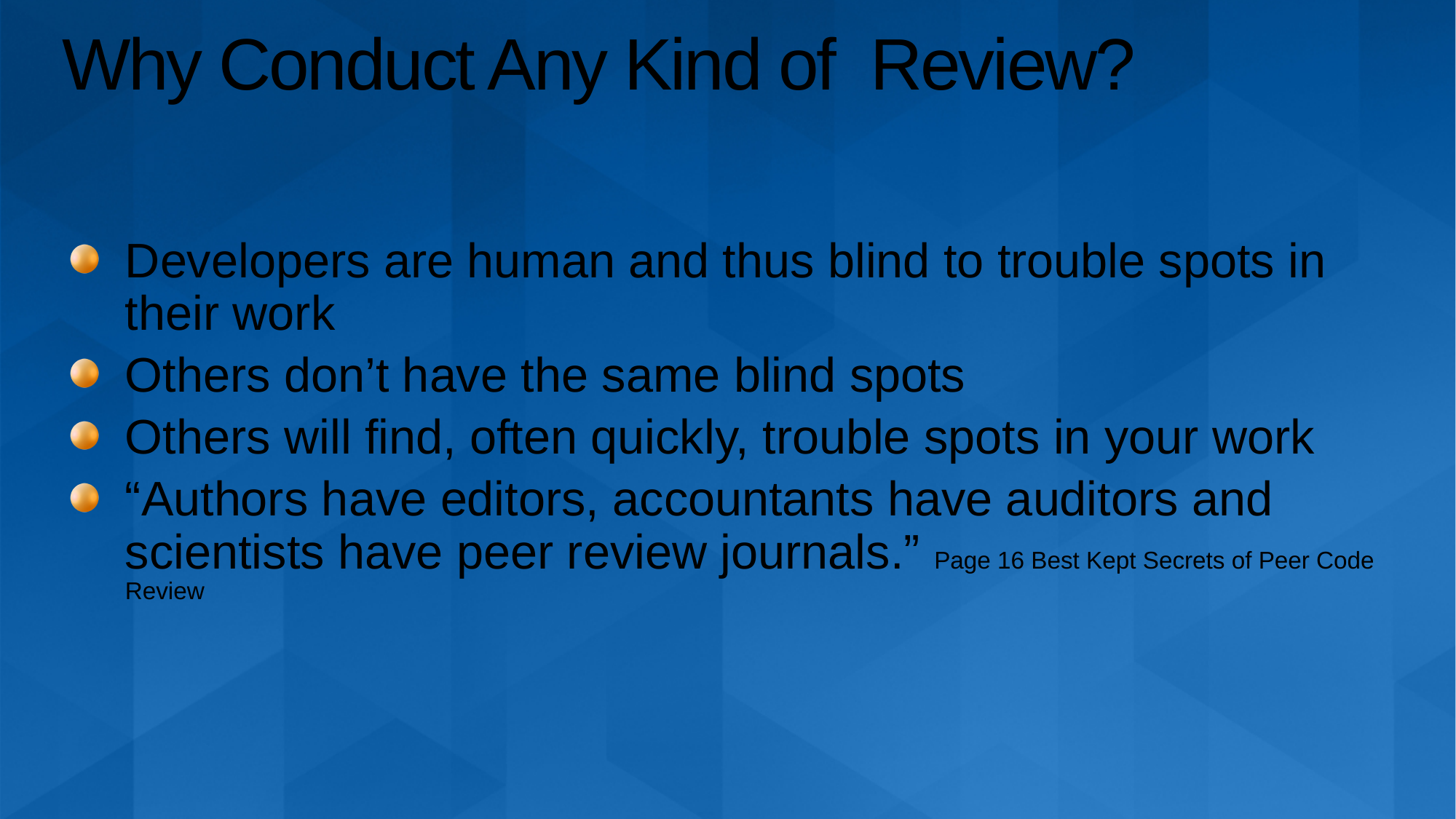

# Why Conduct Any Kind of  Review?
Developers are human and thus blind to trouble spots in their work
Others don’t have the same blind spots
Others will find, often quickly, trouble spots in your work
“Authors have editors, accountants have auditors and scientists have peer review journals.” Page 16 Best Kept Secrets of Peer Code Review